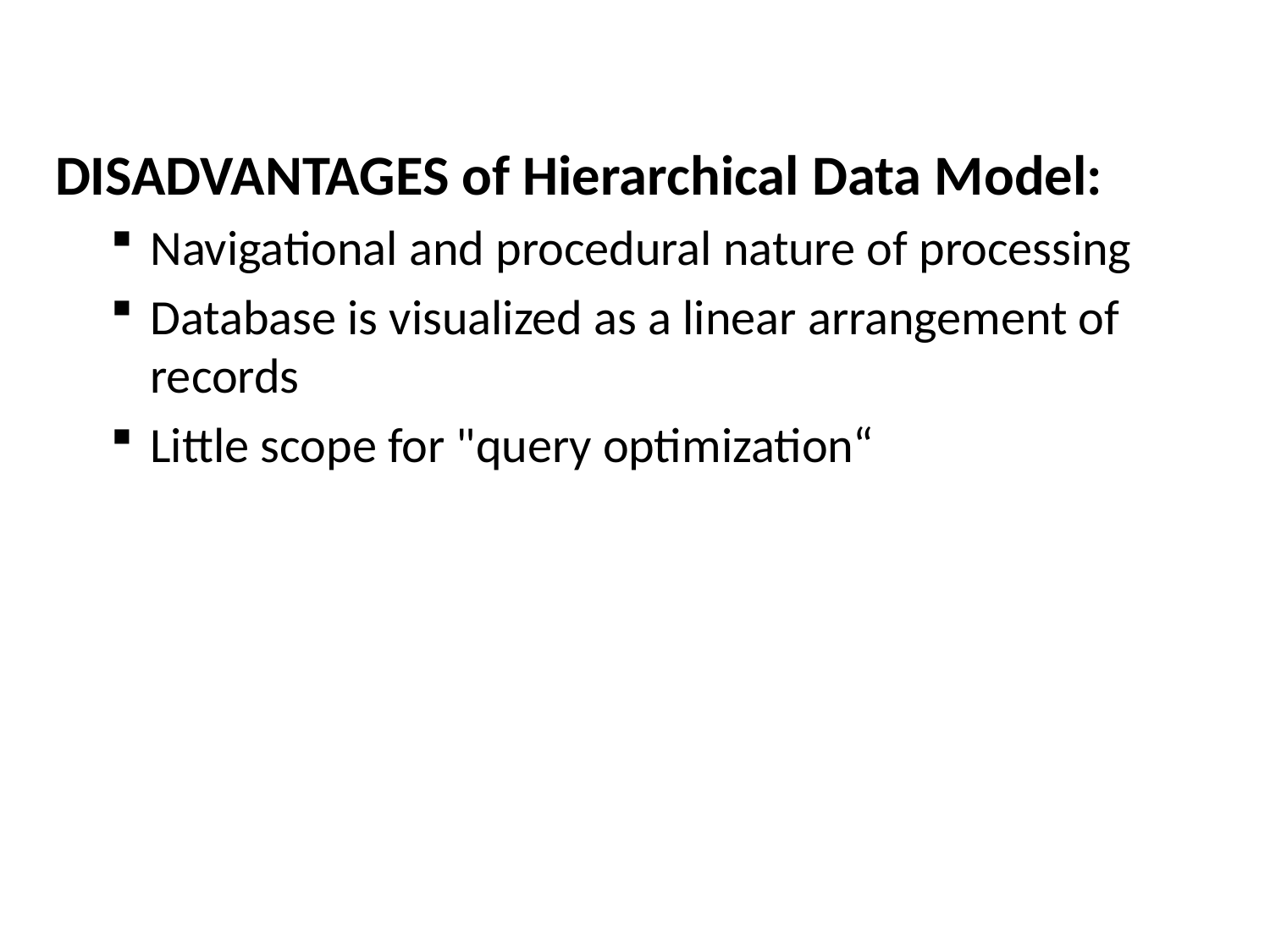

DISADVANTAGES of Hierarchical Data Model:
Navigational and procedural nature of processing
Database is visualized as a linear arrangement of records
Little scope for "query optimization“